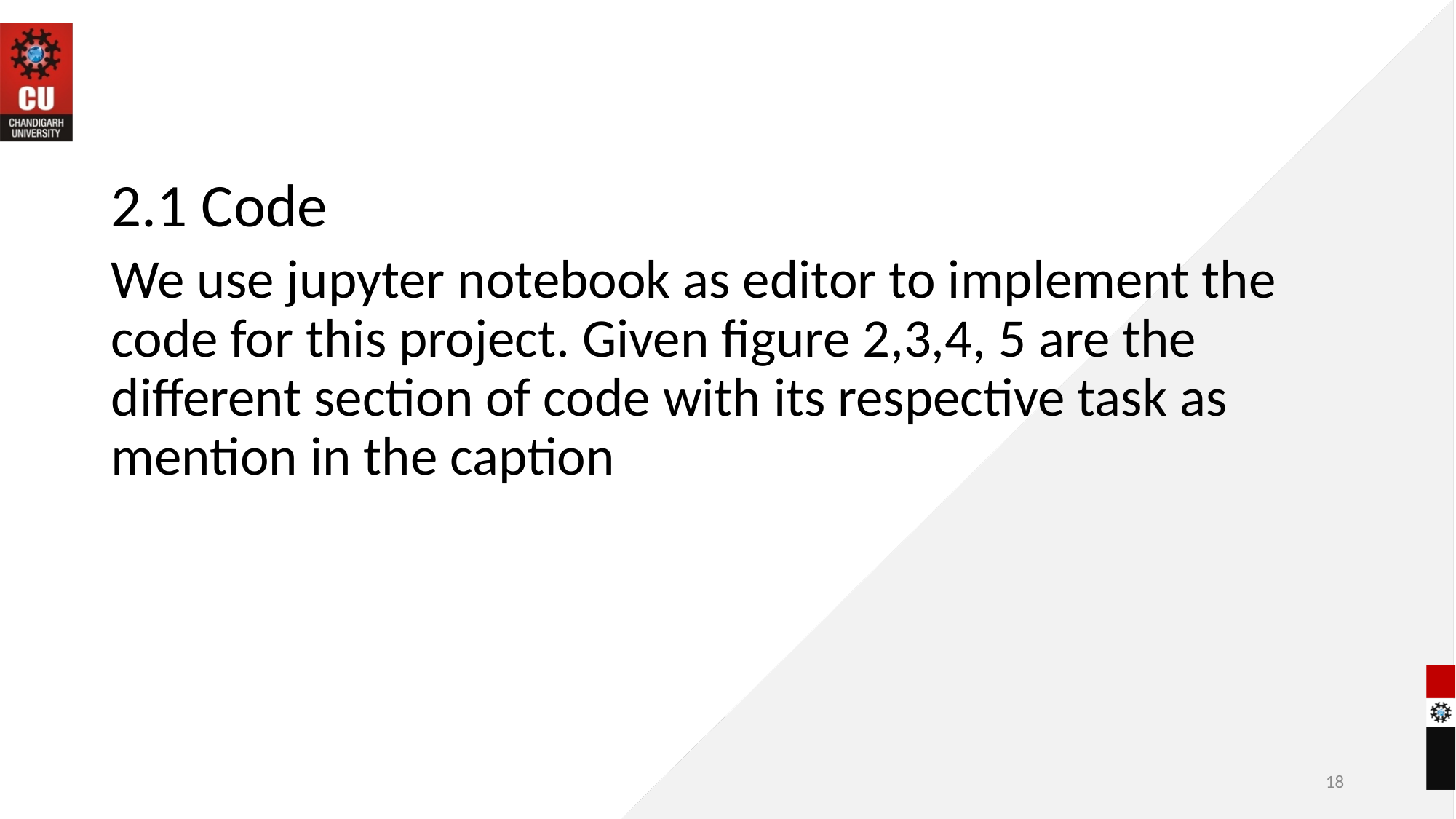

# 2.1 Code

We use jupyter notebook as editor to implement the code for this project. Given figure 2,3,4, 5 are the different section of code with its respective task as mention in the caption
18